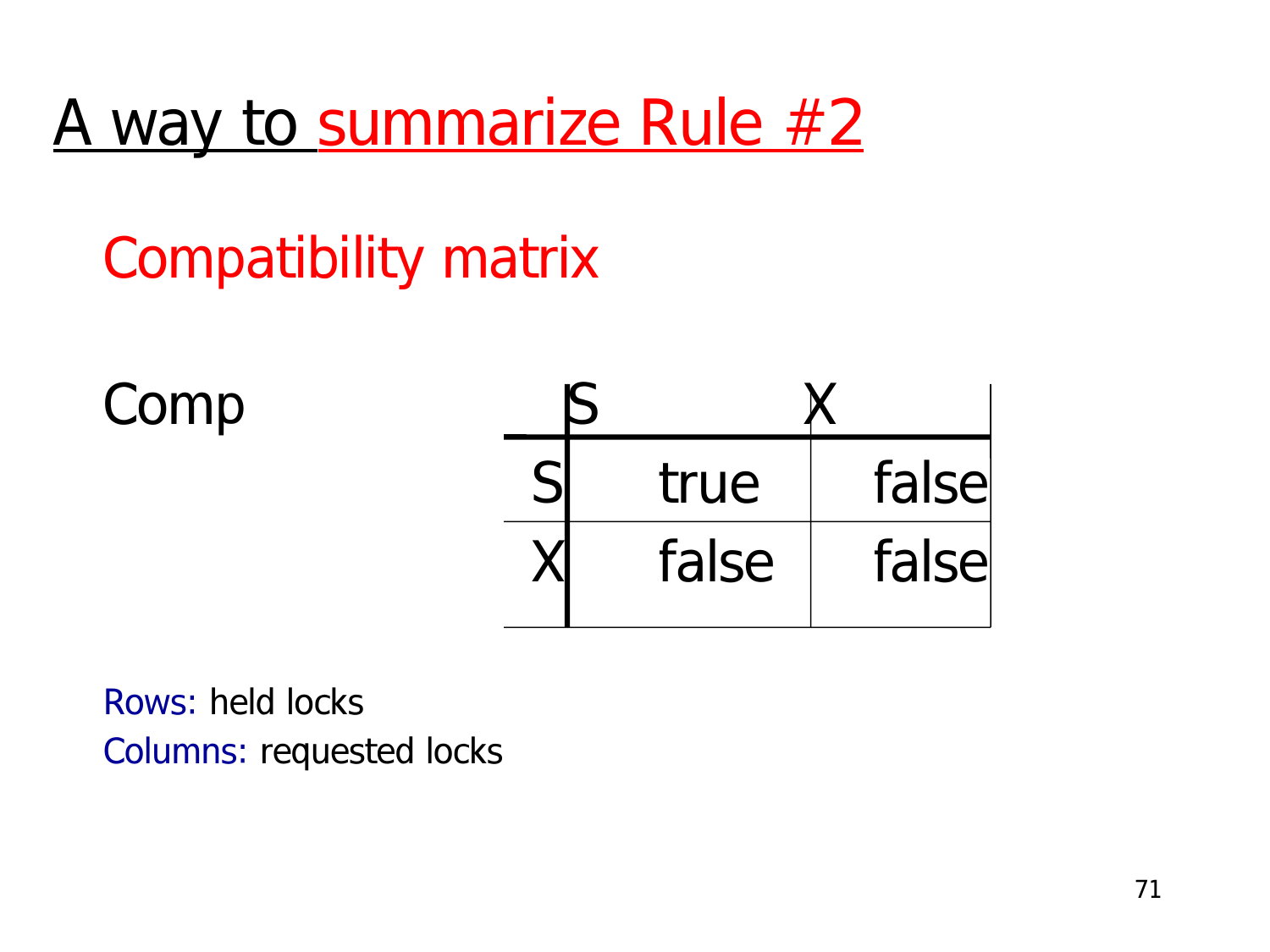

# A way to summarize Rule #2
Compatibility matrix
Comp			  S		 X
				S    	true	     false
				X	false	     false

Rows: held locks
Columns: requested locks

71